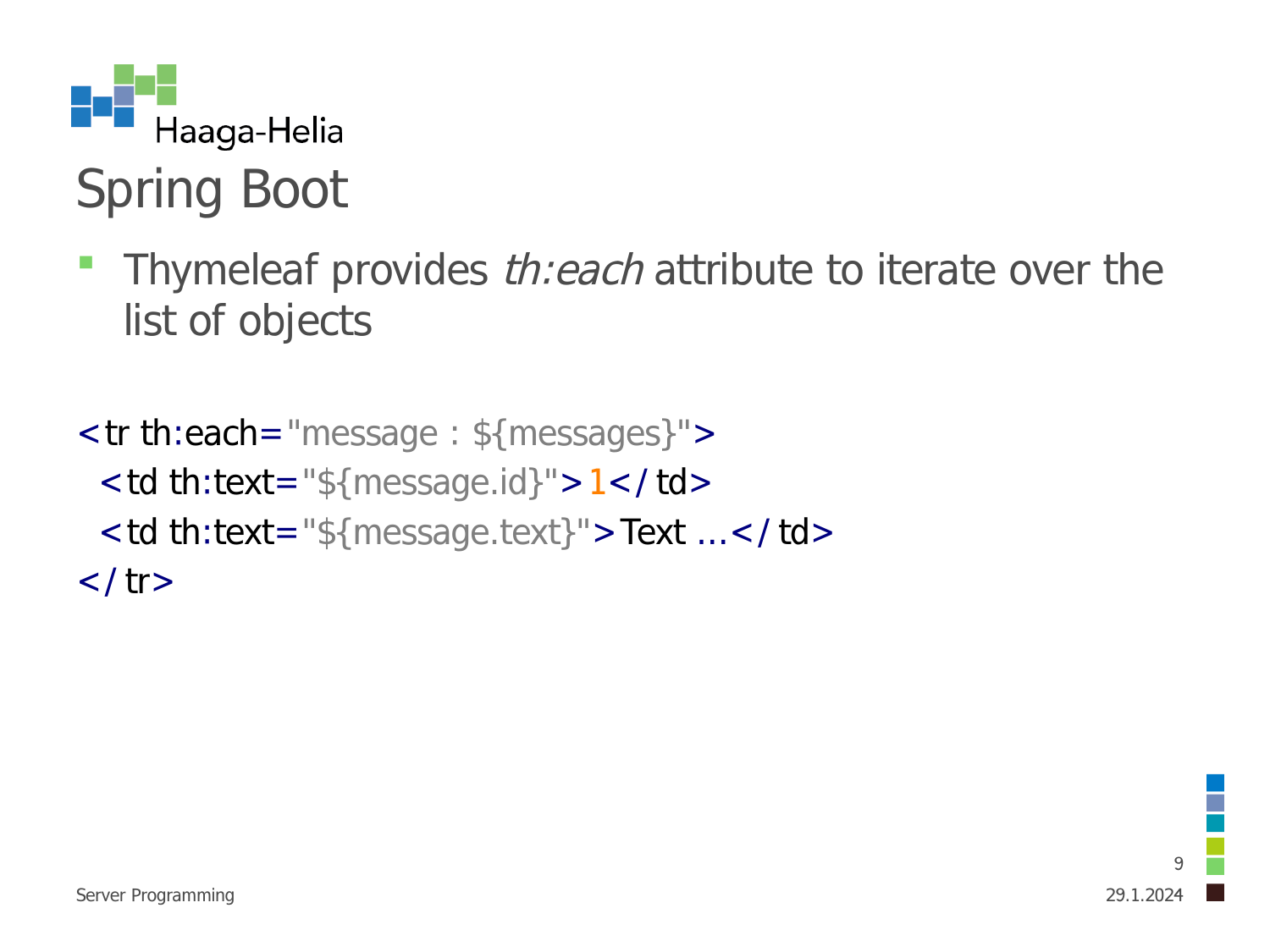

# Spring Boot
Thymeleaf provides th:each attribute to iterate over the list of objects

<tr th:each="message : ${messages}">
  <td th:text="${message.id}">1</td>
  <td th:text="${message.text}">Text ...</td>
</tr>
9
Server Programming
29.1.2024